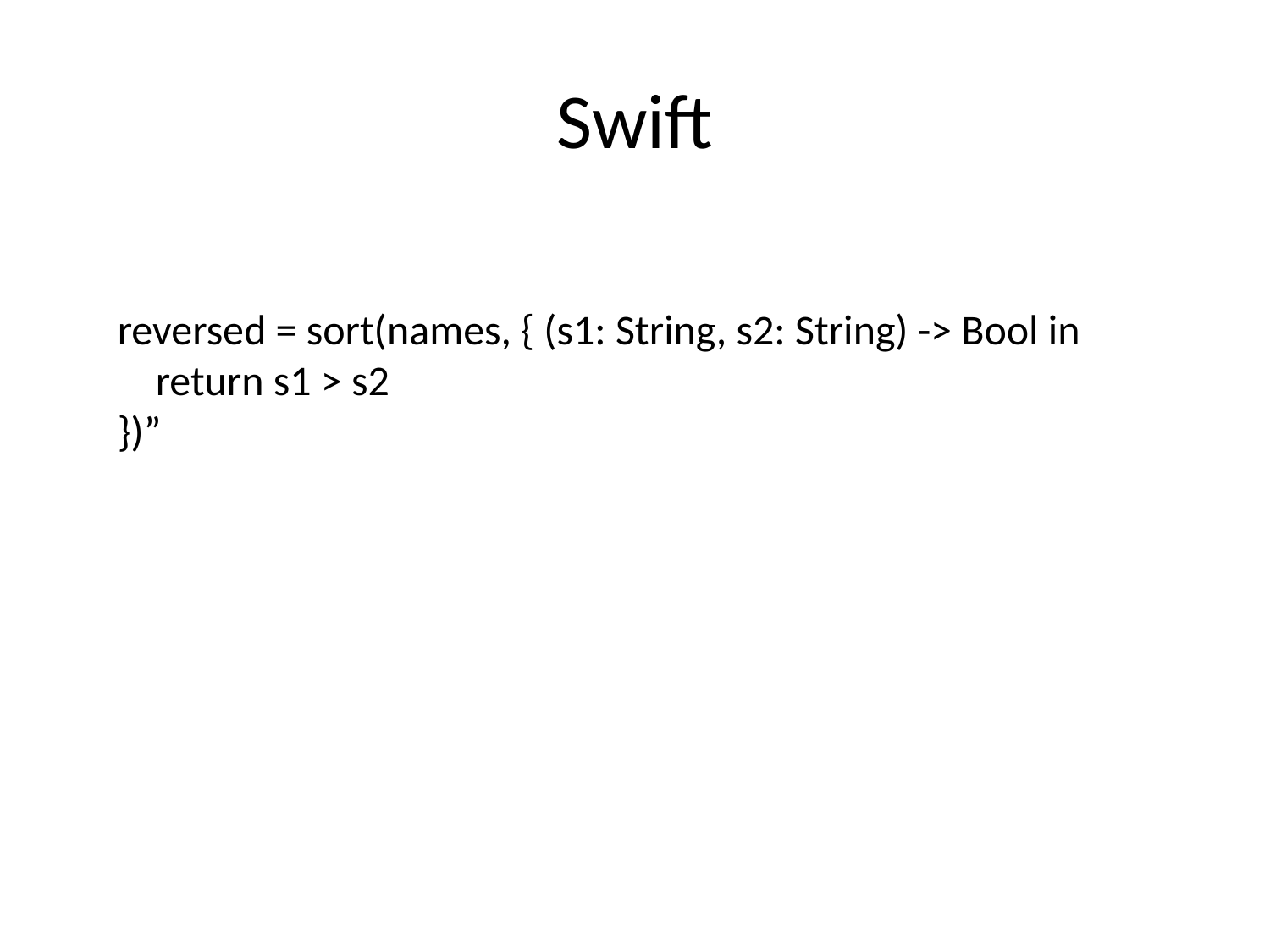

# Swift
reversed = sort(names, { (s1: String, s2: String) -> Bool in
    return s1 > s2
})”